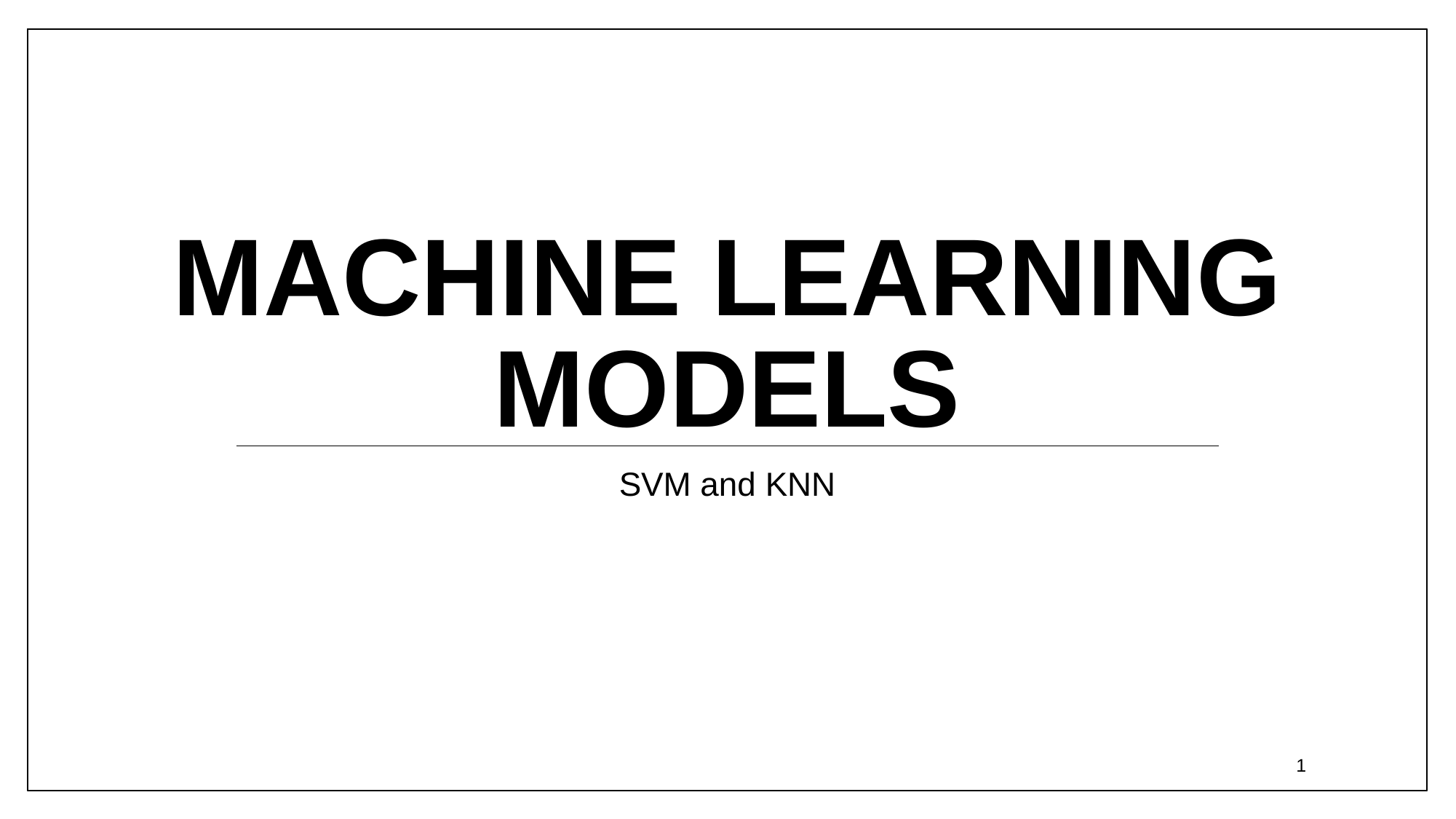

# MACHINE LEARNING MODELS
SVM and KNN
1